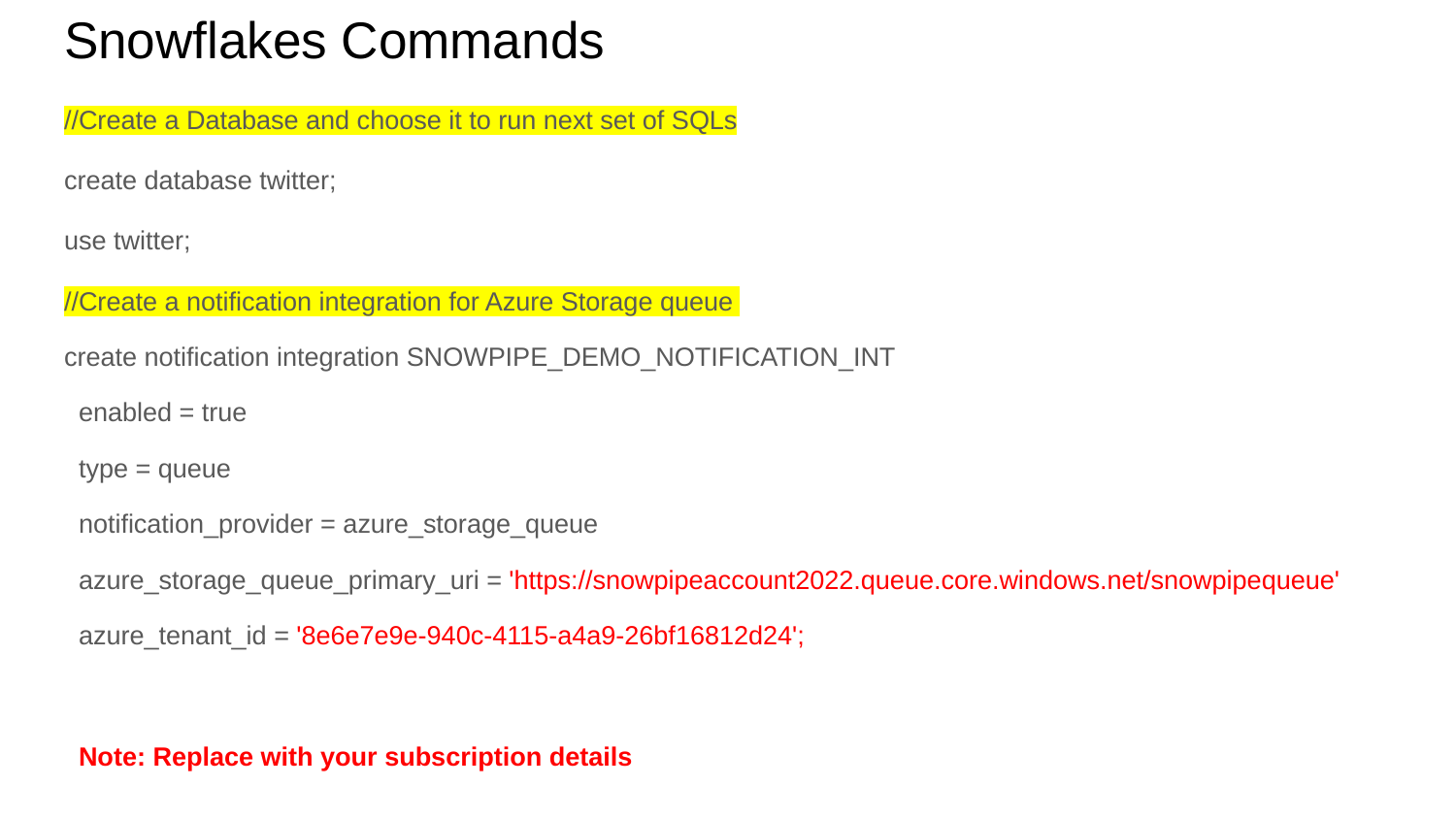

# Snowflakes Commands
//Create a Database and choose it to run next set of SQLs
create database twitter;
use twitter;
//Create a notification integration for Azure Storage queue
create notification integration SNOWPIPE_DEMO_NOTIFICATION_INT
  enabled = true
  type = queue
  notification_provider = azure_storage_queue
  azure_storage_queue_primary_uri = 'https://snowpipeaccount2022.queue.core.windows.net/snowpipequeue'
  azure_tenant_id = '8e6e7e9e-940c-4115-a4a9-26bf16812d24';

  Note: Replace with your subscription details